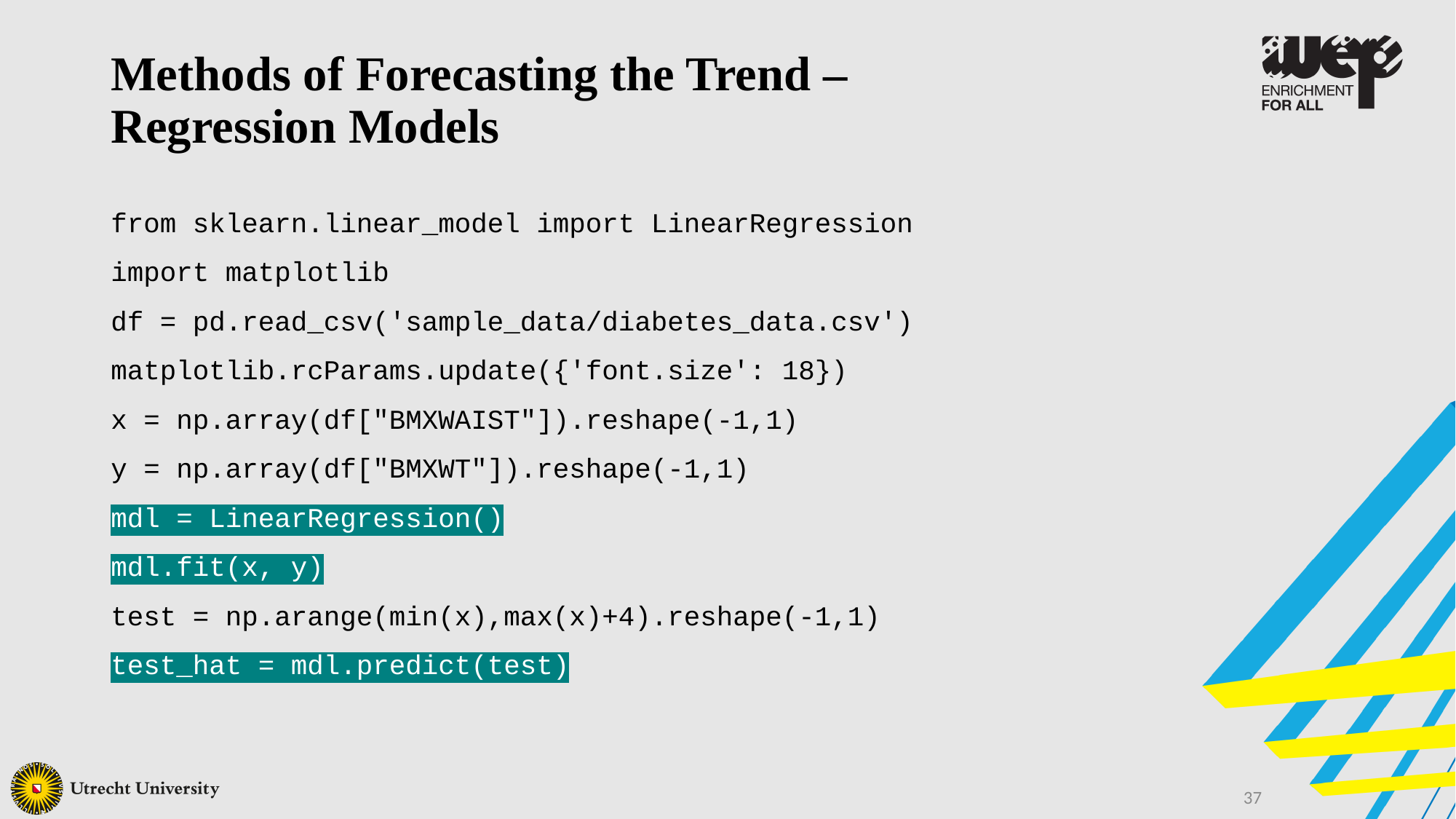

Methods of Forecasting the Trend –
Regression Models
from sklearn.linear_model import LinearRegression
import matplotlib
df = pd.read_csv('sample_data/diabetes_data.csv')
matplotlib.rcParams.update({'font.size': 18})
x = np.array(df["BMXWAIST"]).reshape(-1,1)
y = np.array(df["BMXWT"]).reshape(-1,1)
mdl = LinearRegression()
mdl.fit(x, y)
test = np.arange(min(x),max(x)+4).reshape(-1,1)
test_hat = mdl.predict(test)
37